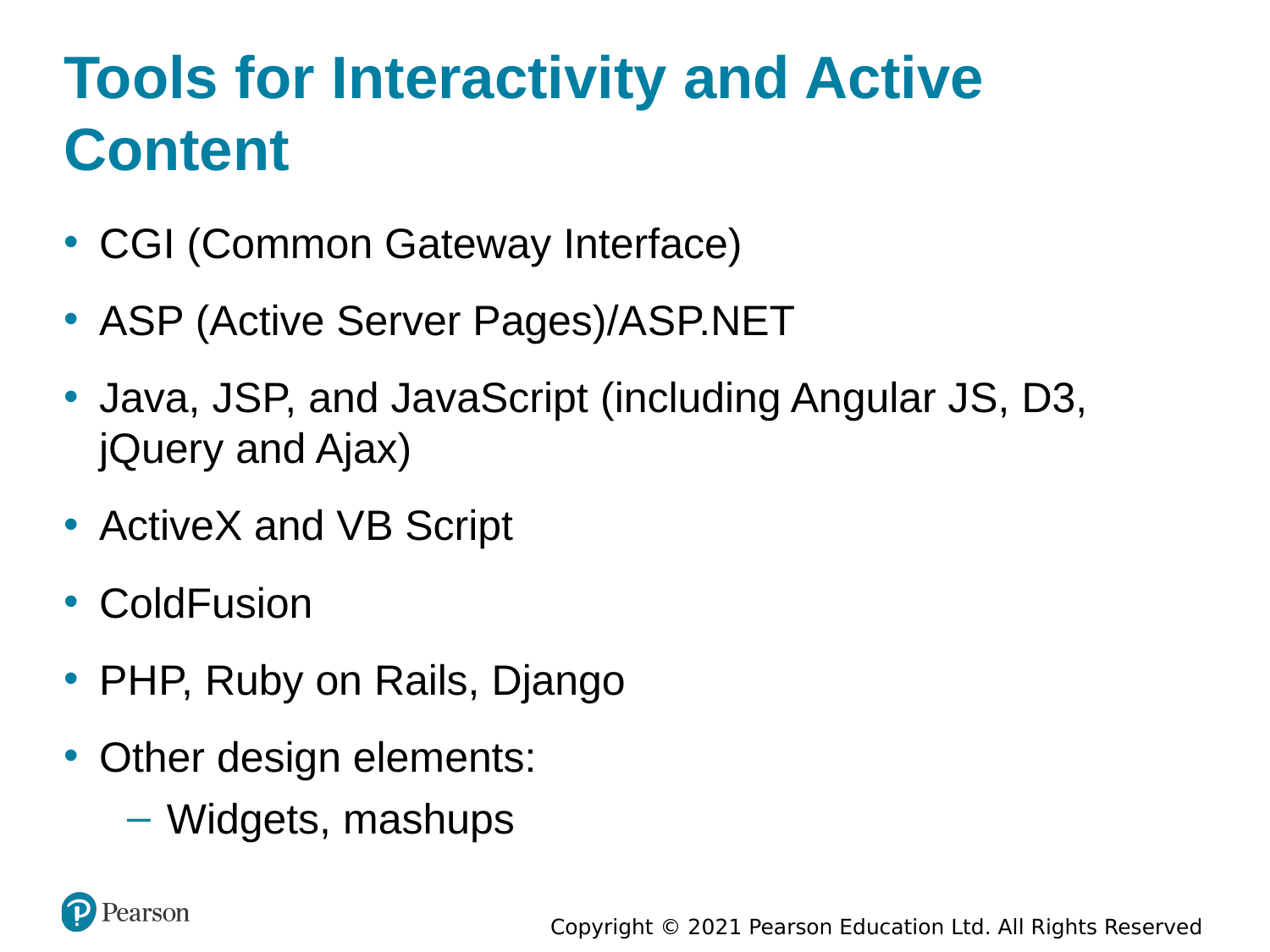

# Tools for Interactivity and Active Content
C G I (Common Gateway Interface)
A S P (Active Server Pages)/A S P.NET
Java, J S P, and JavaScript (including Angular J S, D3, jQuery and Ajax)
ActiveX and V B Script
ColdFusion
P H P, Ruby on Rails, Django
Other design elements:
Widgets, mashups